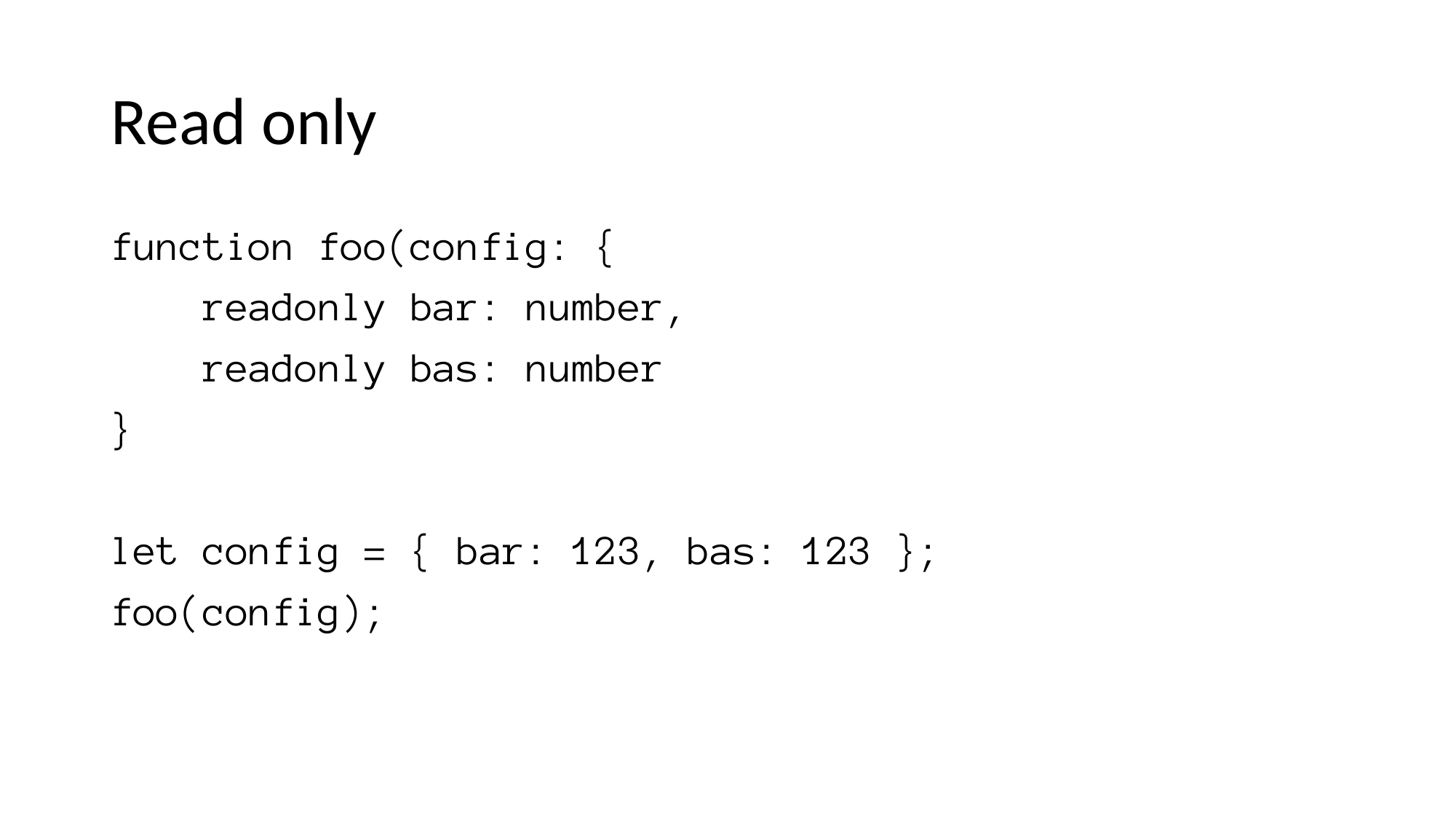

# Read only
function foo(config: {
    readonly bar: number,
    readonly bas: number
}

let config = { bar: 123, bas: 123 };
foo(config);